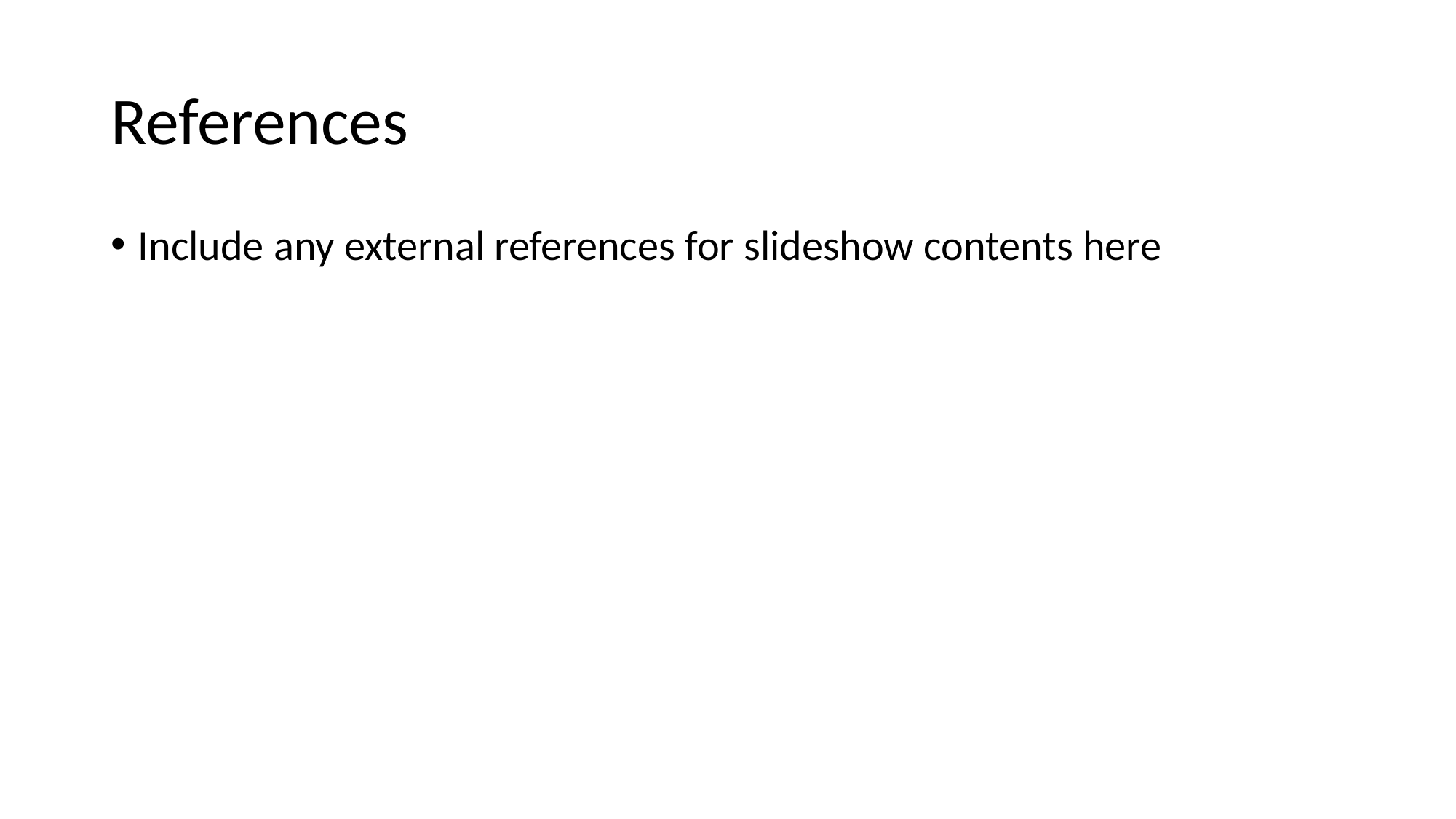

# References
Include any external references for slideshow contents here